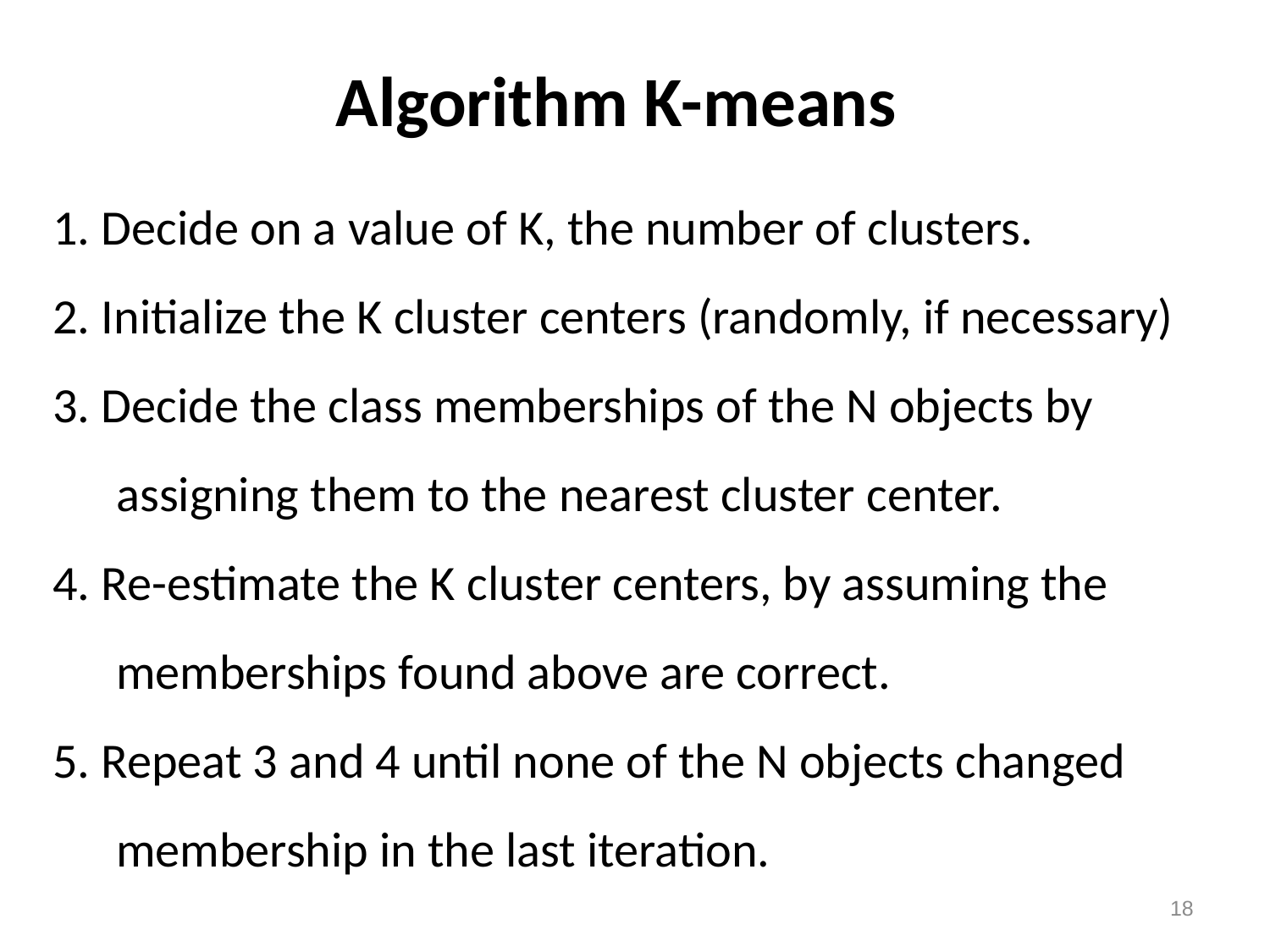

# Algorithm K-means
1. Decide on a value of K, the number of clusters.
2. Initialize the K cluster centers (randomly, if necessary)
3. Decide the class memberships of the N objects by assigning them to the nearest cluster center.
4. Re-estimate the K cluster centers, by assuming the memberships found above are correct.
5. Repeat 3 and 4 until none of the N objects changed membership in the last iteration.
18